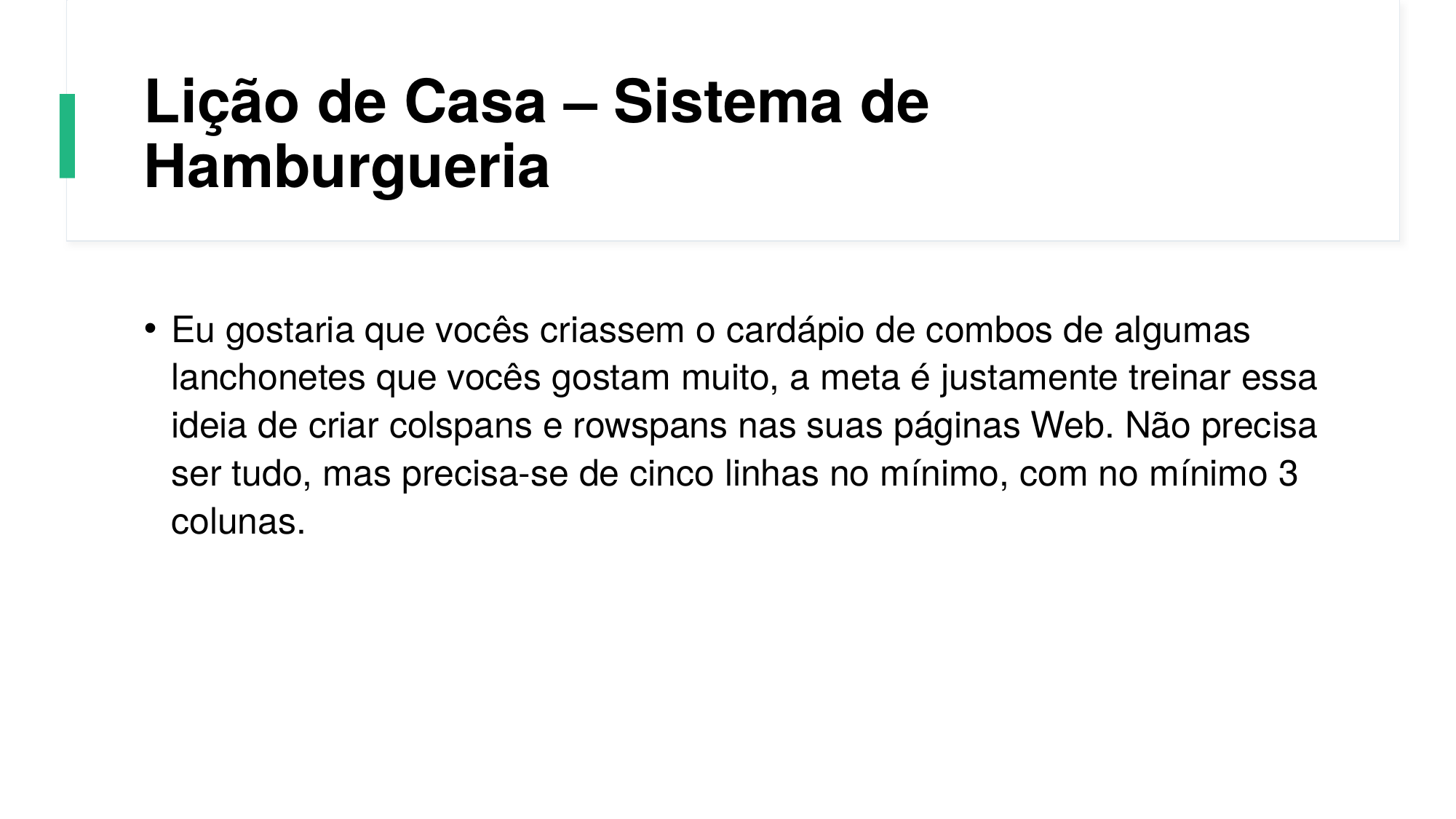

# Lição de Casa – Sistema de Hamburgueria
Eu gostaria que vocês criassem o cardápio de combos de algumas lanchonetes que vocês gostam muito, a meta é justamente treinar essa ideia de criar colspans e rowspans nas suas páginas Web. Não precisa ser tudo, mas precisa-se de cinco linhas no mínimo, com no mínimo 3 colunas.